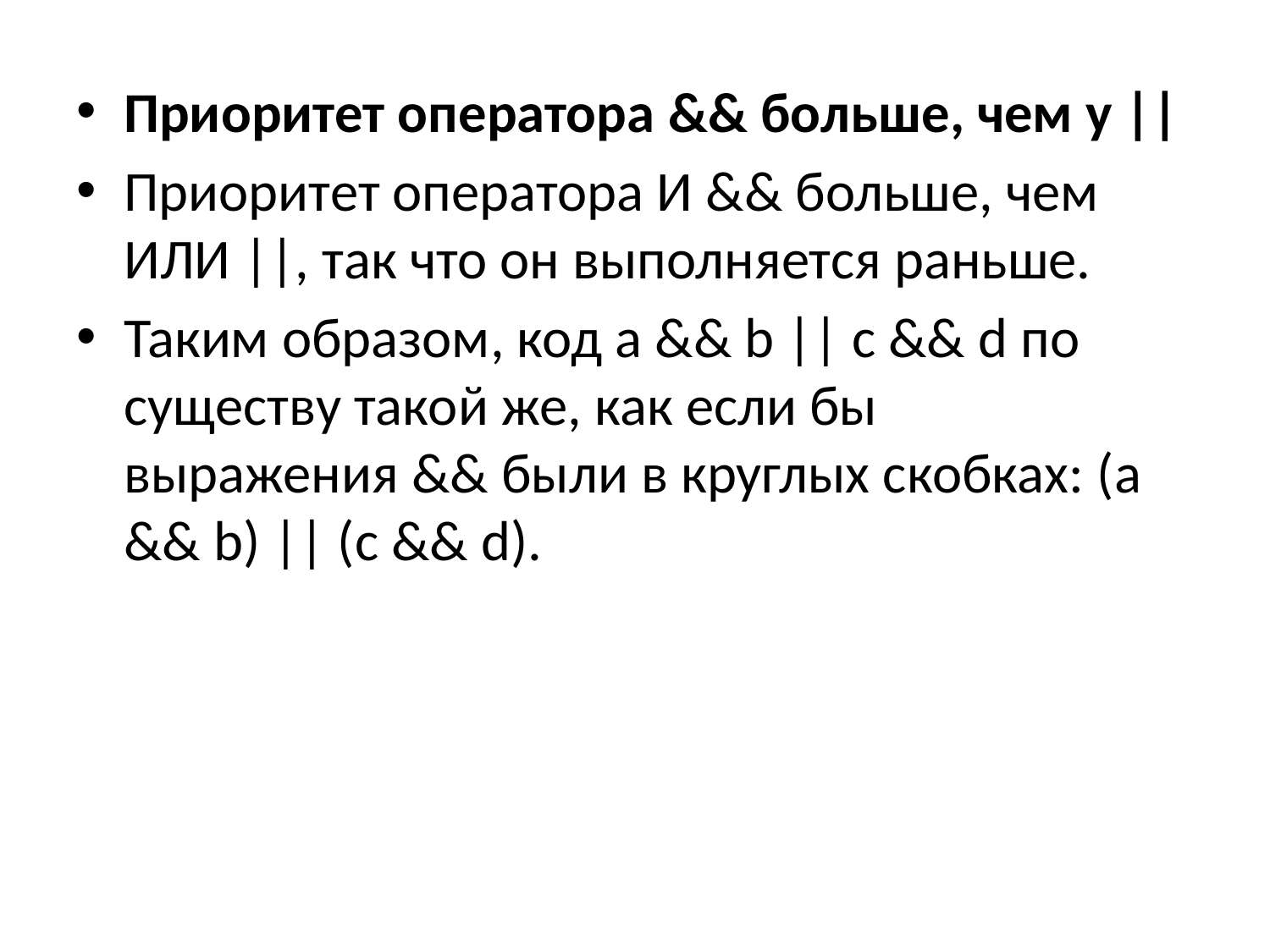

Приоритет оператора && больше, чем у ||
Приоритет оператора И && больше, чем ИЛИ ||, так что он выполняется раньше.
Таким образом, код a && b || c && d по существу такой же, как если бы выражения && были в круглых скобках: (a && b) || (c && d).